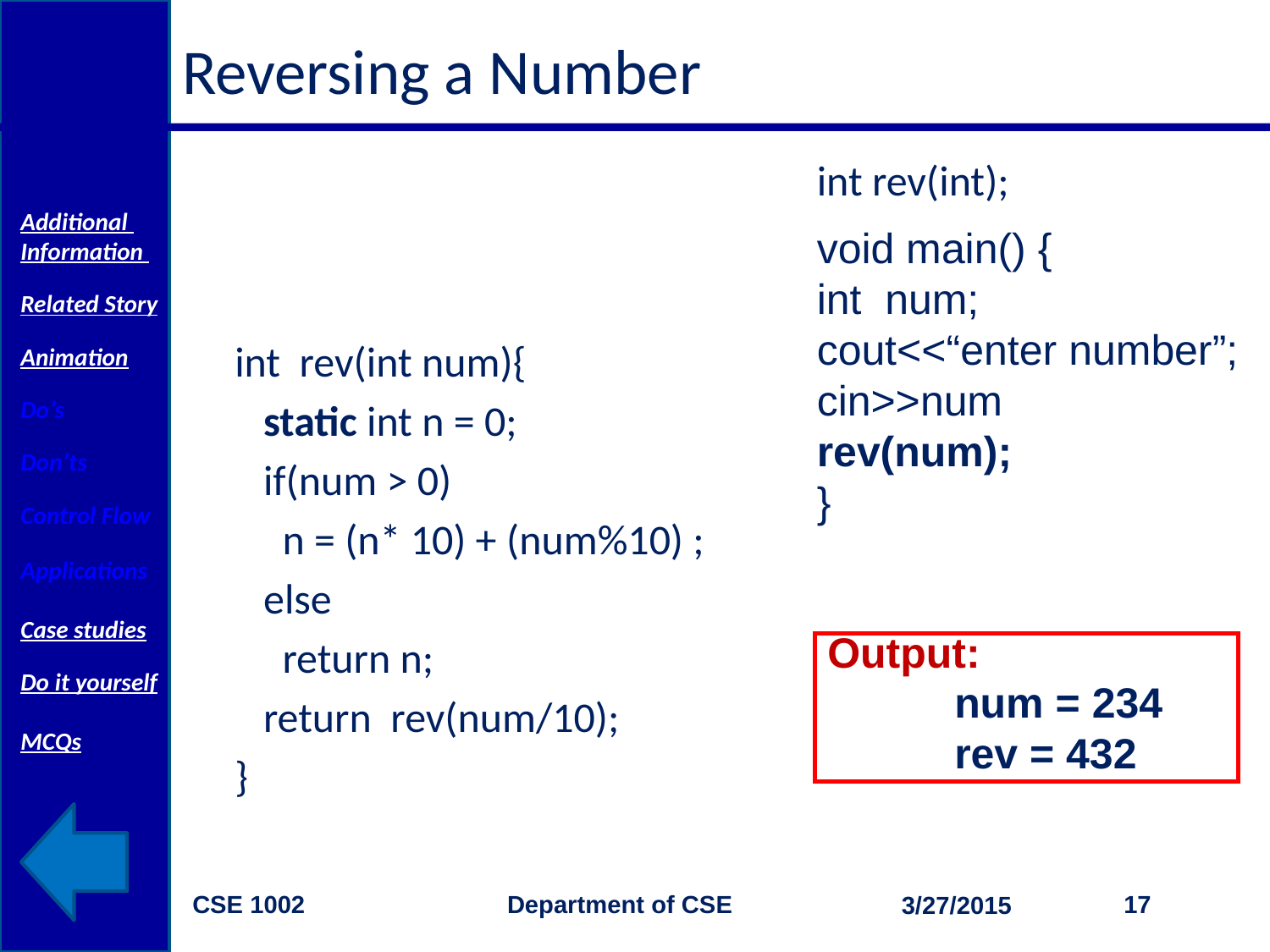

# Reversing a Number
int rev(int);

void main() {
int  num;
cout<<“enter number”;
cin>>num
rev(num);
}
Additional Information

Related Story

Animation

Do’s

Don’ts

Control Flow

Applications

Case studies

Do it yourself

MCQs
int  rev(int num){
   static int n = 0;
   if(num > 0)
     n = (n* 10) + (num%10) ;
   else
     return n;
   return  rev(num/10);
}
Output:
     	num = 234
	rev = 432

CSE 1002                             Department of CSE
17
3/27/2015